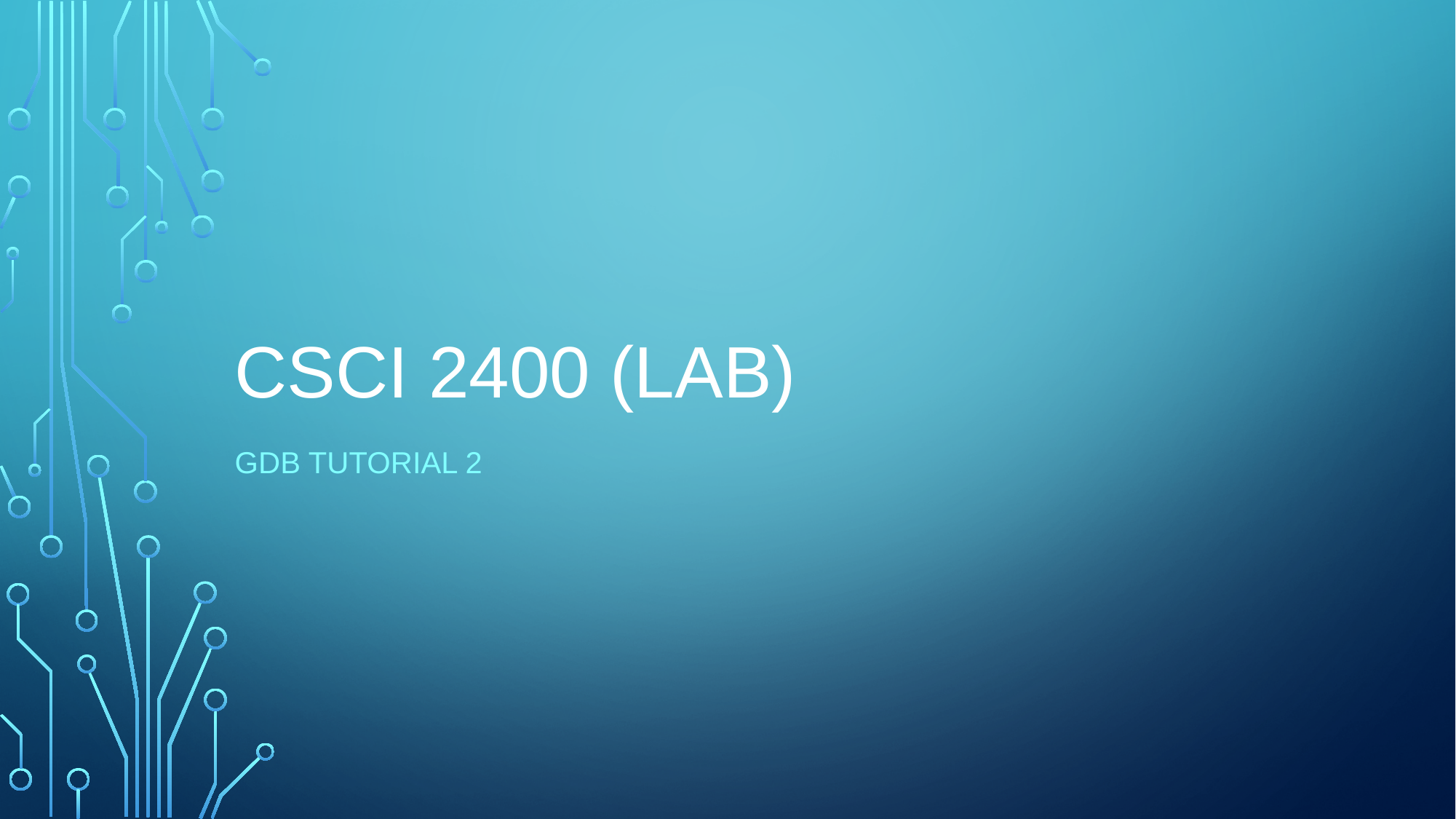

# Csci 2400 (Lab)
Gdb tutorial 2